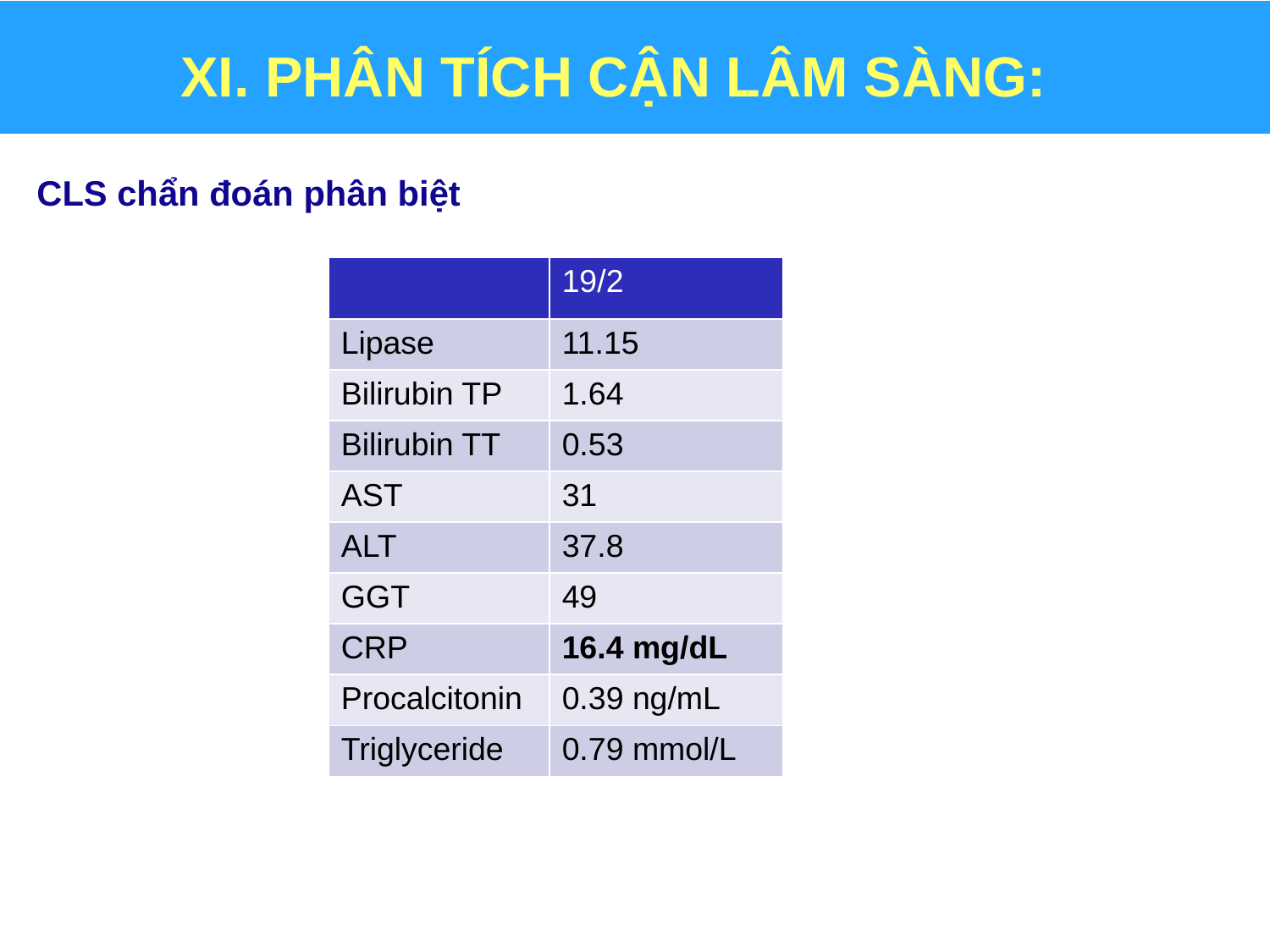

# XI. PHÂN TÍCH CẬN LÂM SÀNG:
CLS chẩn đoán phân biệt
|  | 19/2 |
| --- | --- |
| Lipase | 11.15 |
| Bilirubin TP | 1.64 |
| Bilirubin TT | 0.53 |
| AST | 31 |
| ALT | 37.8 |
| GGT | 49 |
| CRP | 16.4 mg/dL |
| Procalcitonin | 0.39 ng/mL |
| Triglyceride | 0.79 mmol/L |